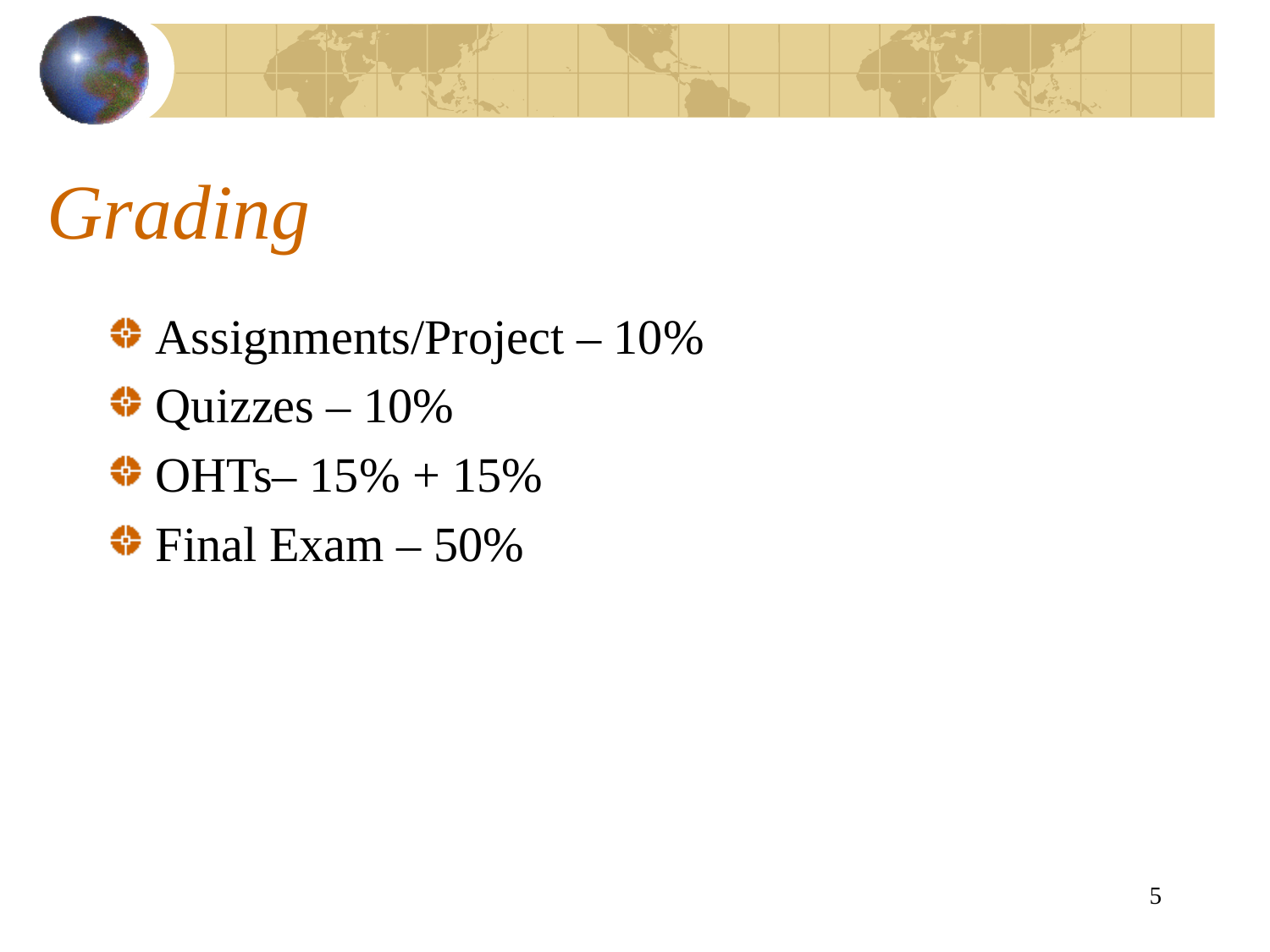

# Grading
Assignments/Project – 10%
Quizzes – 10%
OHTs– 15% + 15%
Final Exam – 50%

5